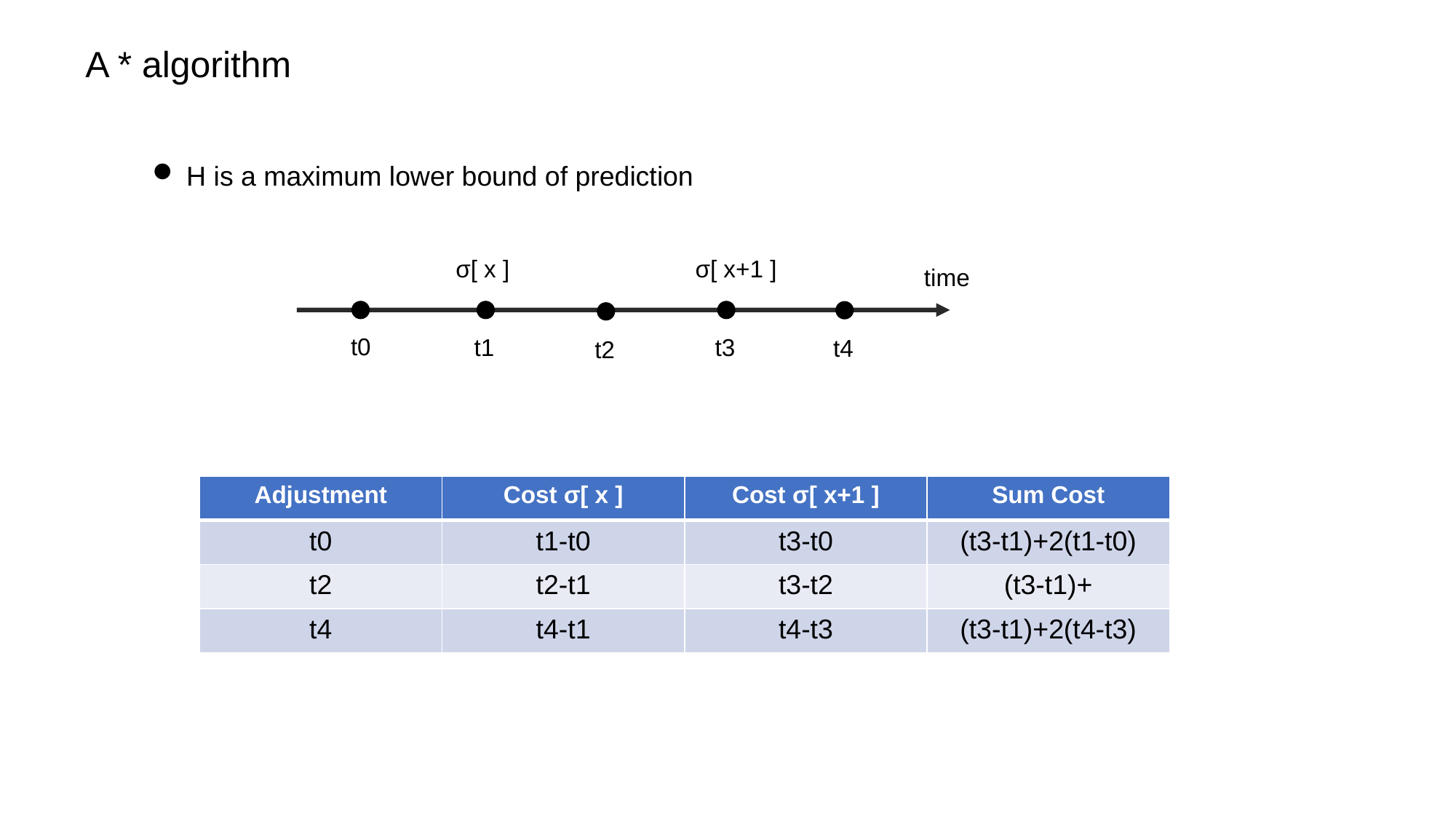

A * algorithm
H is a maximum lower bound of prediction

σ[ x ]
σ[ x+1 ]
time

t0
t1
t3
t4
t2
| Adjustment | Cost σ[ x ] | Cost σ[ x+1 ] | Sum Cost |
| --- | --- | --- | --- |
| t0 | t1-t0 | t3-t0 | (t3-t1)+2(t1-t0) |
| t2 | t2-t1 | t3-t2 | (t3-t1)+ |
| t4 | t4-t1 | t4-t3 | (t3-t1)+2(t4-t3) |